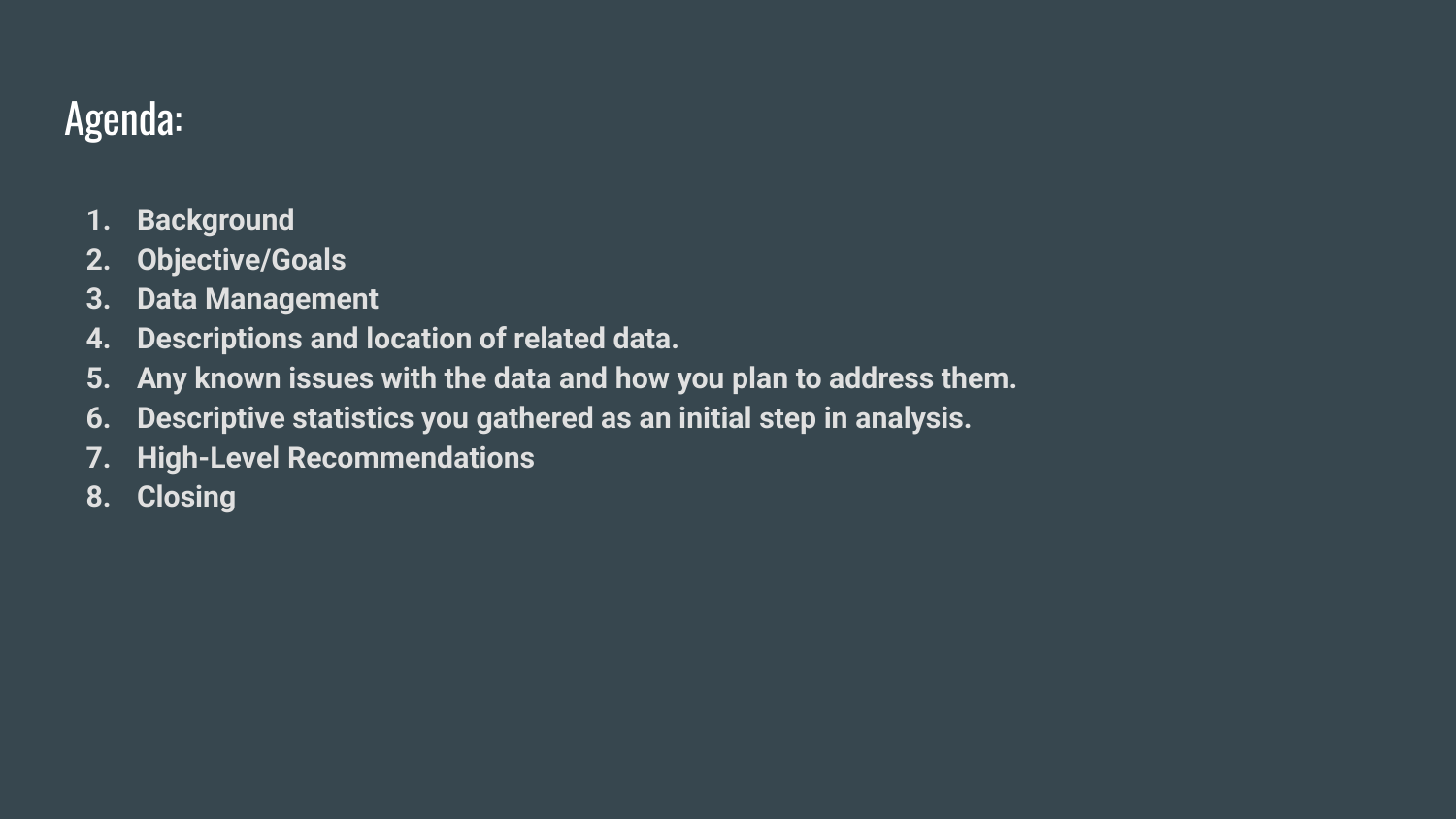

# Agenda:
Background
Objective/Goals
Data Management
Descriptions and location of related data.
Any known issues with the data and how you plan to address them.
Descriptive statistics you gathered as an initial step in analysis.
High-Level Recommendations
Closing